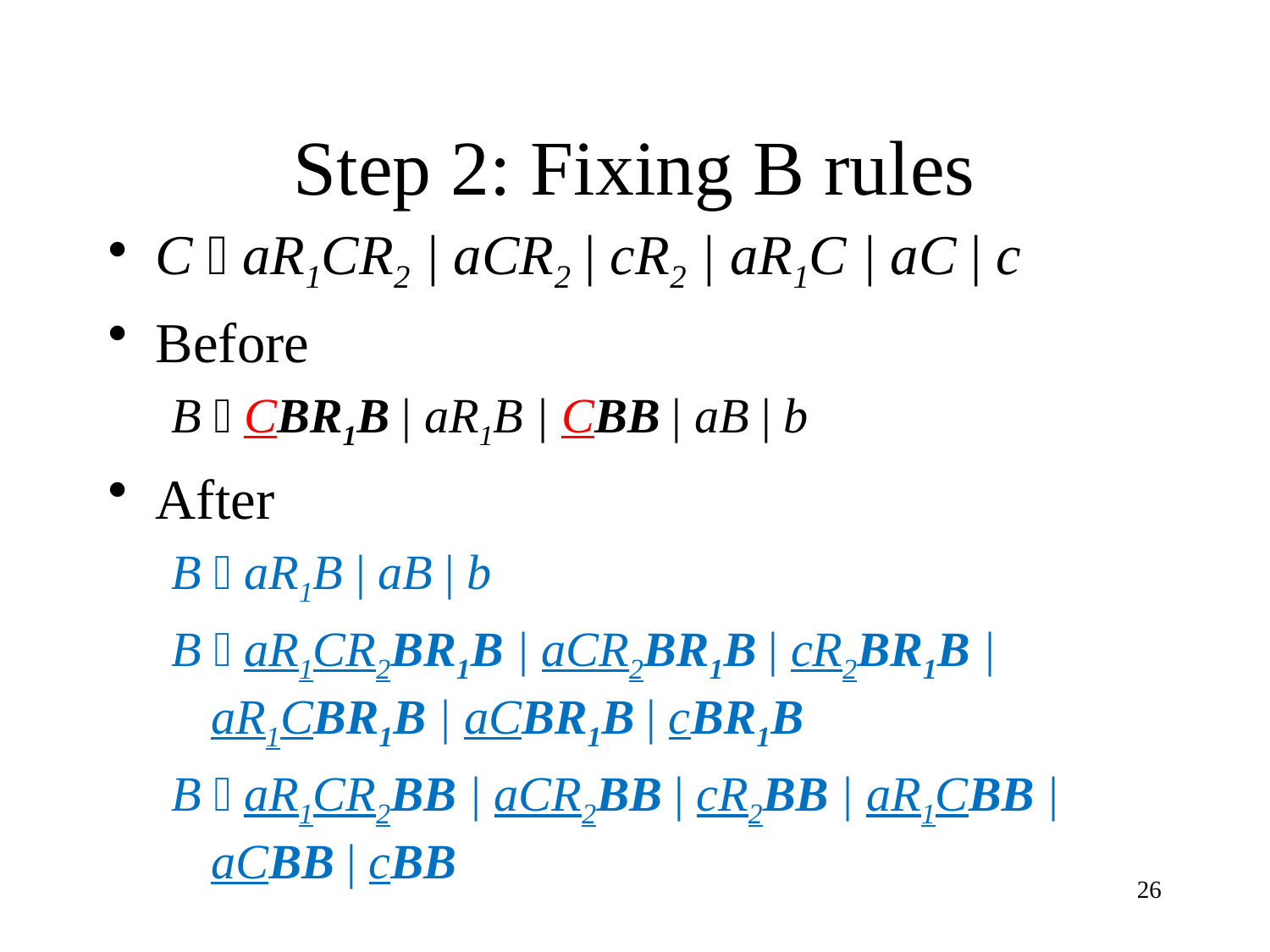

# Step 2: Fixing B rules
C → aR1CR2 | aCR2 | cR2 | aR1C | aC | c
Before
B → CBR1B | aR1B | CBB | aB | b
After
B → aR1B | aB | b
B → aR1CR2BR1B | aCR2BR1B | cR2BR1B |              aR1CBR1B | aCBR1B | cBR1B
B → aR1CR2BB | aCR2BB | cR2BB | aR1CBB | aCBB | cBB

26